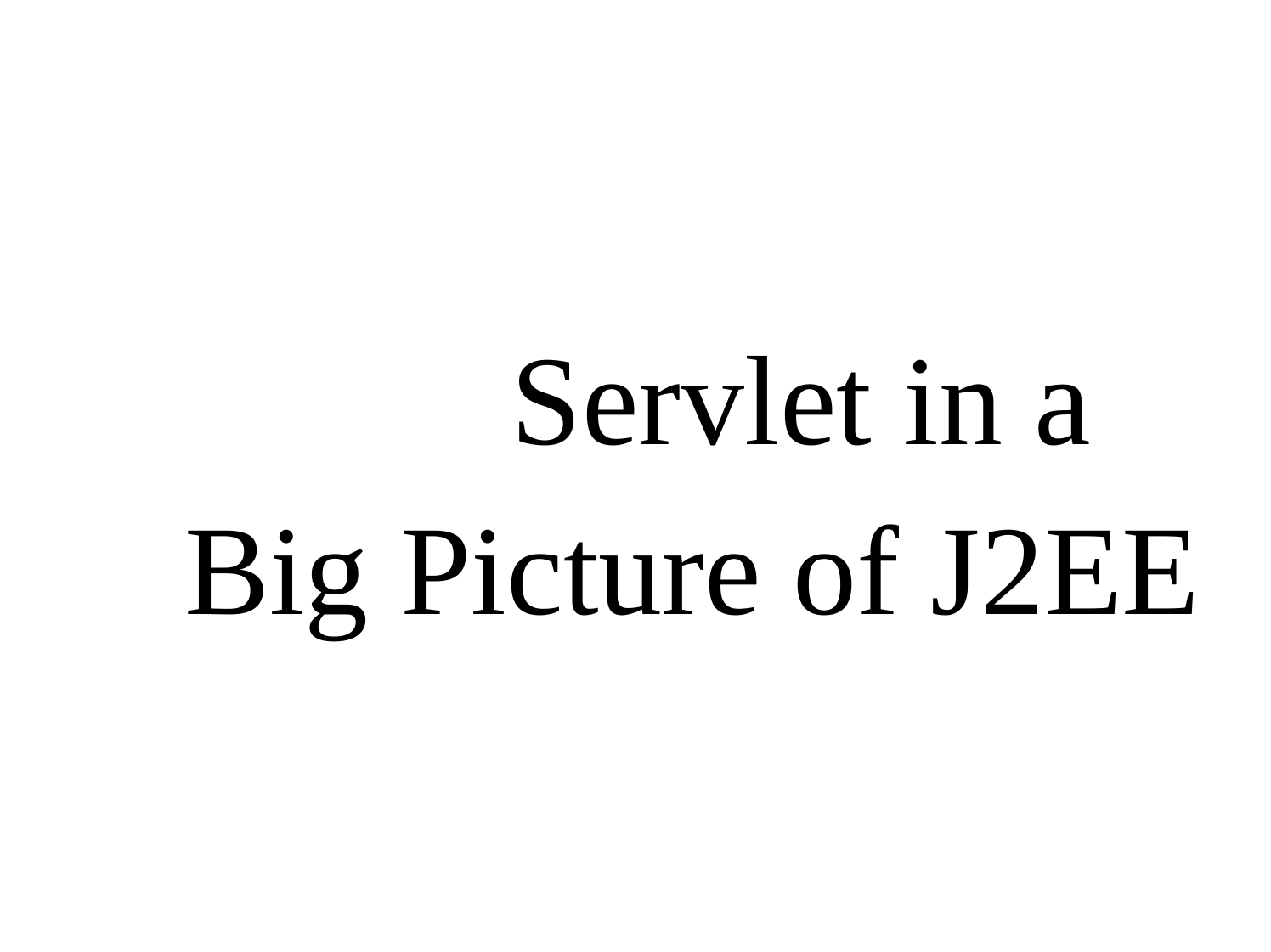

Antrix Consultancy Services

Servlet in a

Big Picture of J2EE

Madhusudhanan.P.K.